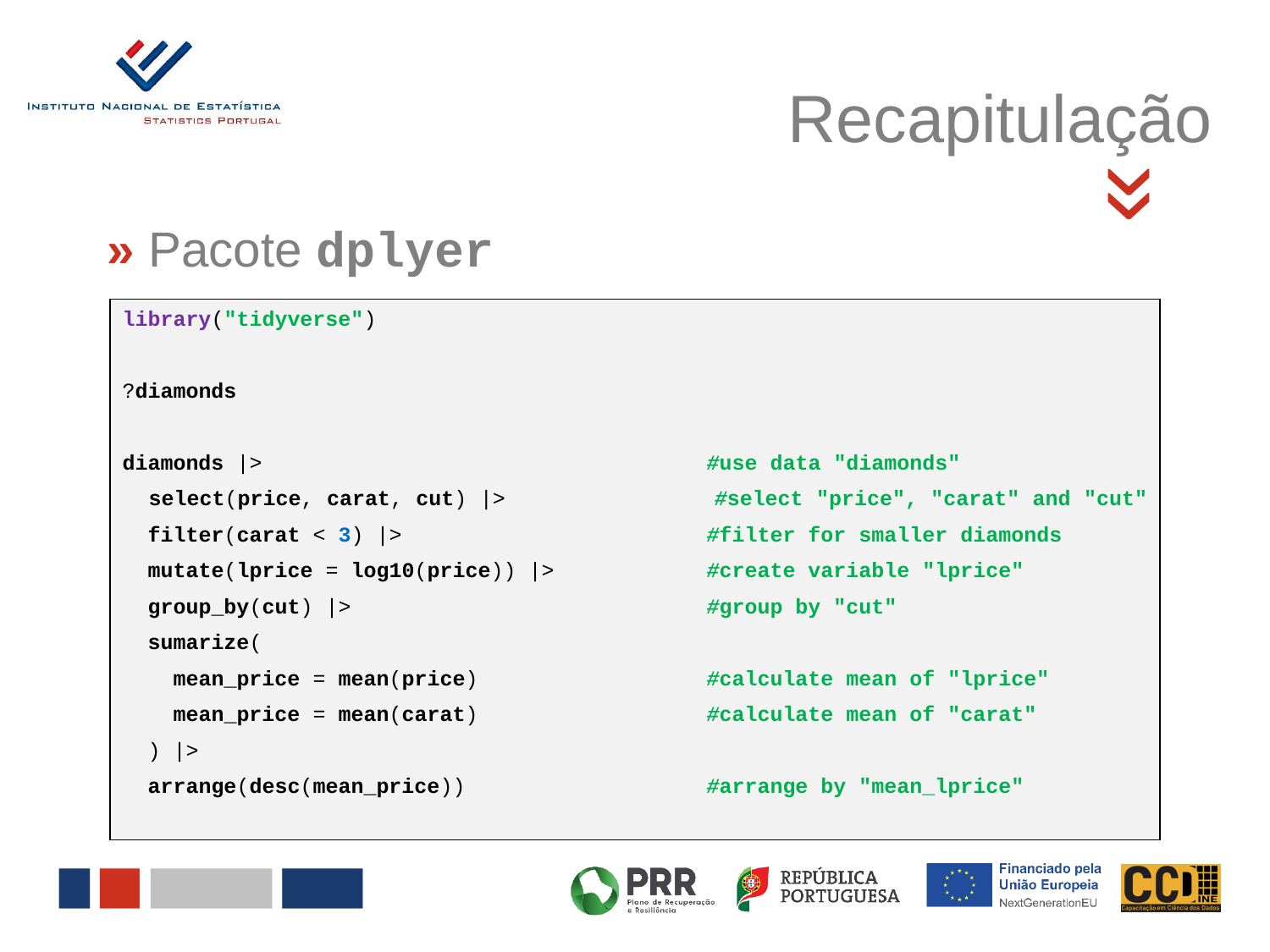

Recapitulação
«
» Pacote dplyer
library("tidyverse")

?diamonds

diamonds |>                                   #use data "diamonds"
  select(price, carat, cut) |>                #select "price", "carat" and "cut"
  filter(carat < 3) |>                        #filter for smaller diamonds
  mutate(lprice = log10(price)) |>            #create variable "lprice"
  group_by(cut) |>                            #group by "cut"
  sumarize(
    mean_price = mean(price)                  #calculate mean of "lprice"
    mean_price = mean(carat)                  #calculate mean of "carat"
  ) |>
  arrange(desc(mean_price))                   #arrange by "mean_lprice"